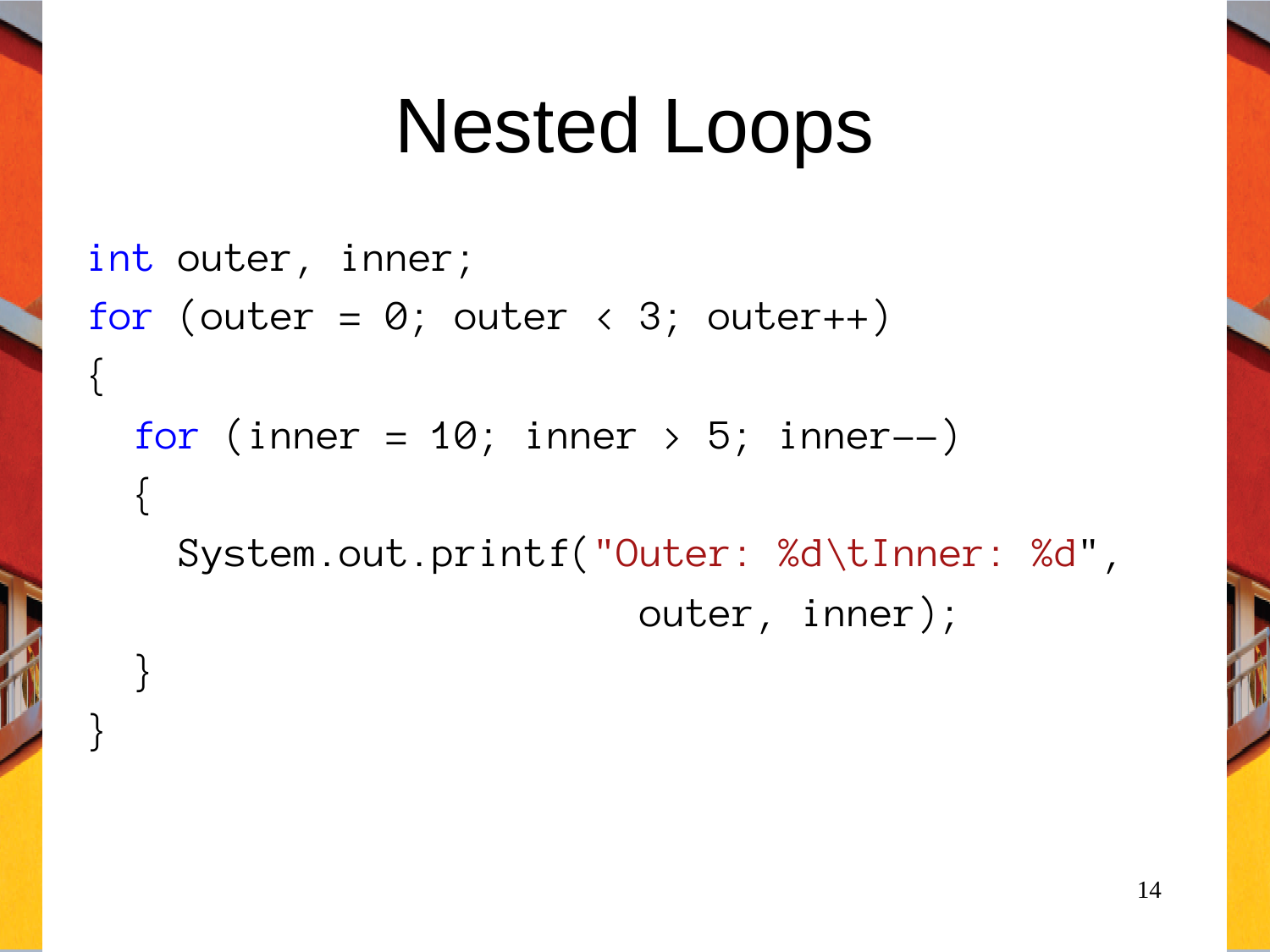

# Nested Loops
int outer, inner;
for (outer = 0; outer < 3; outer++)
{
  for (inner = 10; inner > 5; inner--)
  {
    System.out.printf("Outer: %d\tInner: %d",
                        outer, inner);
  }
}

14